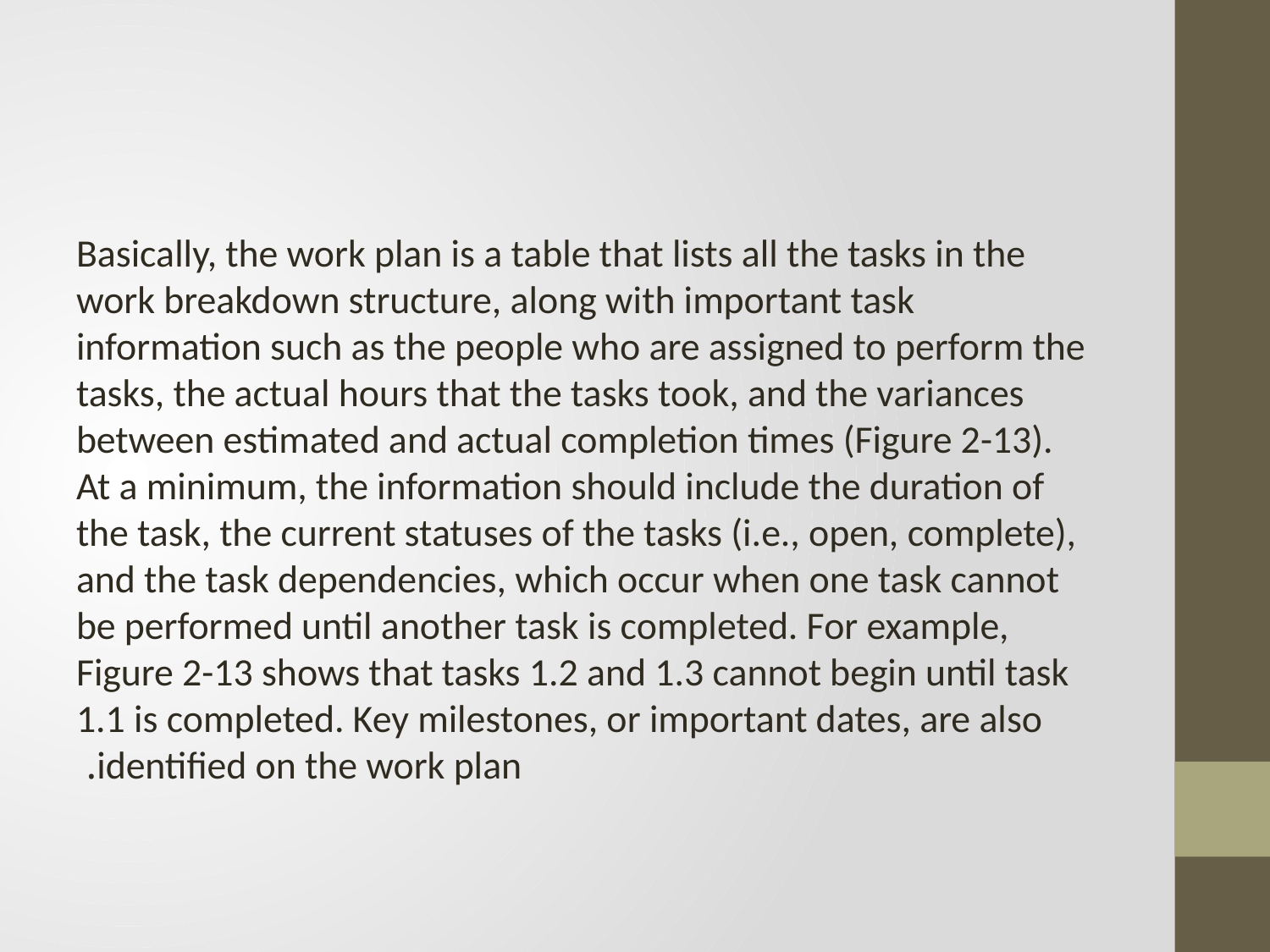

#
Basically, the work plan is a table that lists all the tasks in the work breakdown structure, along with important task information such as the people who are assigned to perform the tasks, the actual hours that the tasks took, and the variances between estimated and actual completion times (Figure 2-13). At a minimum, the information should include the duration of the task, the current statuses of the tasks (i.e., open, complete), and the task dependencies, which occur when one task cannot be performed until another task is completed. For example, Figure 2-13 shows that tasks 1.2 and 1.3 cannot begin until task 1.1 is completed. Key milestones, or important dates, are also identified on the work plan.